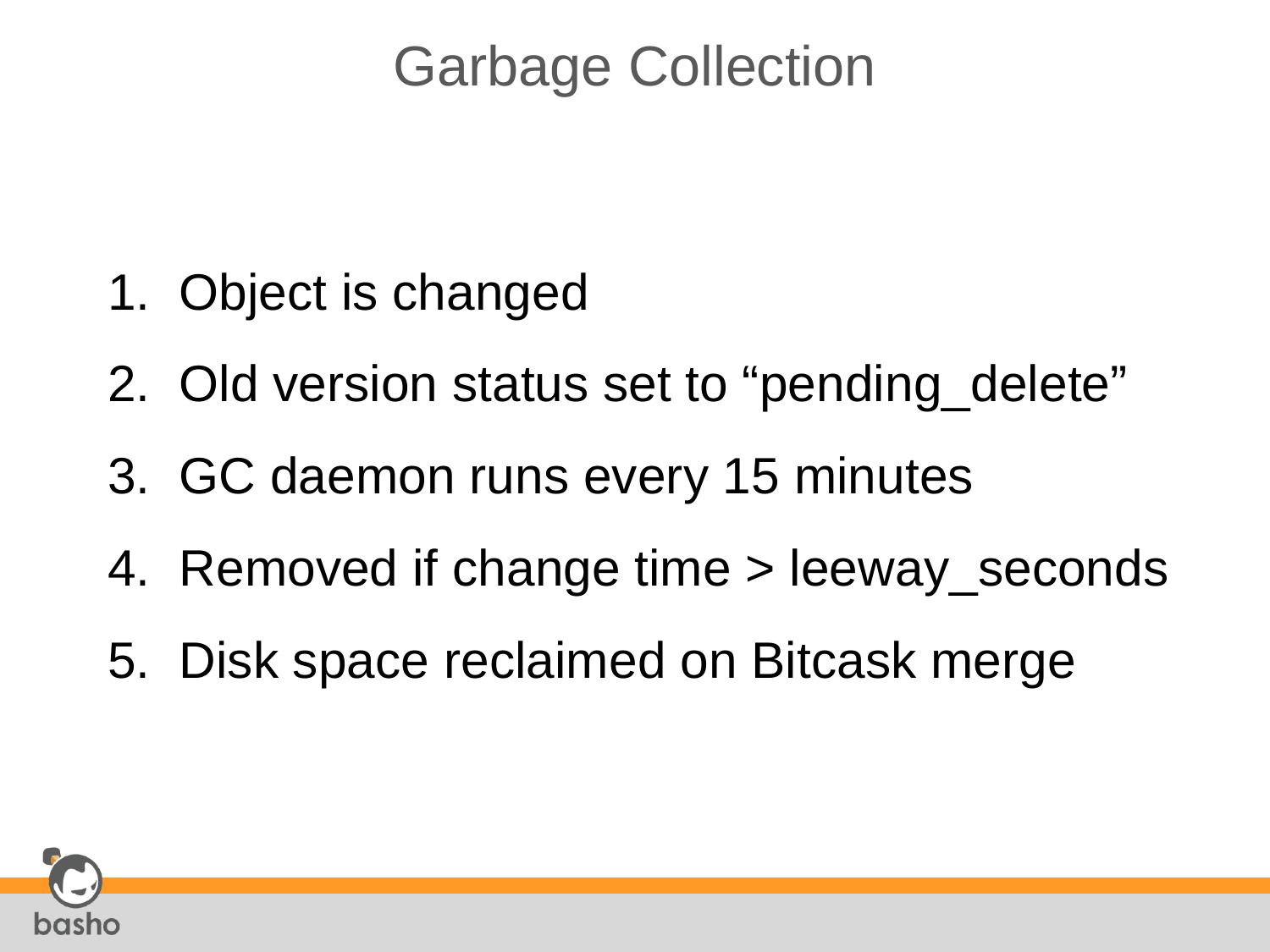

# Garbage Collection
Object is changed
Old version status set to “pending_delete”
GC daemon runs every 15 minutes
Removed if change time > leeway_seconds
Disk space reclaimed on Bitcask merge